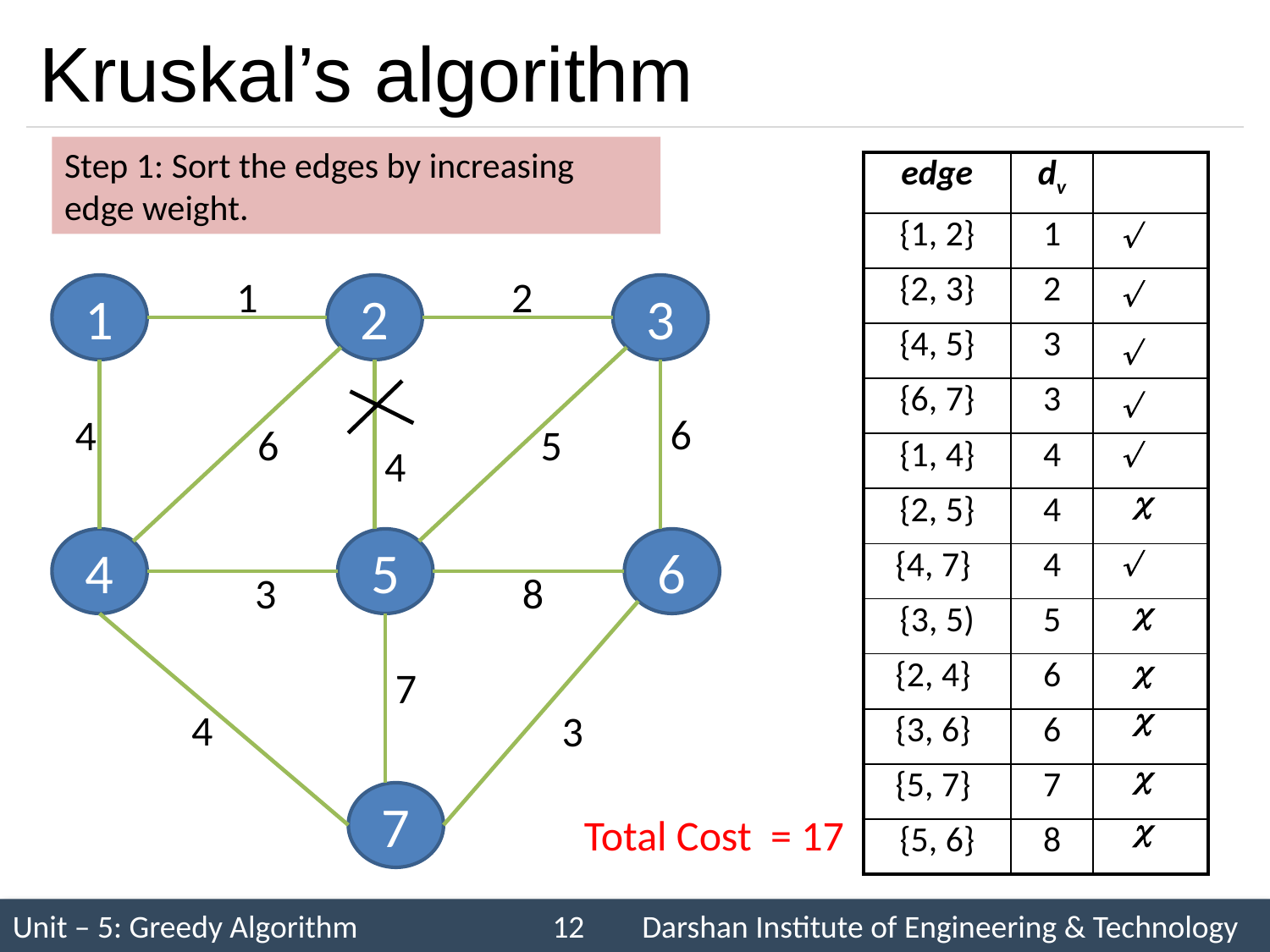

# Kruskal’s algorithm
Step 1: Sort the edges by increasing edge weight.
| edge | dv |  |
| --- | --- | --- |
| {1, 2} | 1 |  |
| {2, 3} | 2 |  |
| {4, 5} | 3 |  |
| {6, 7} | 3 |  |
| {1, 4} | 4 |  |
| {2, 5} | 4 |  |
| {4, 7} | 4 |  |
| {3, 5) | 5 |  |
| {2, 4} | 6 |  |
| {3, 6} | 6 |  |
| {5, 7} | 7 |  |
| {5, 6} | 8 |  |

√
2
1
√
1
2
3
√
√
6
4
6
5
√
4
χ
4
5
6
√
3
8
χ
χ
7
χ
4
3
χ
7
χ
Total Cost  = 17